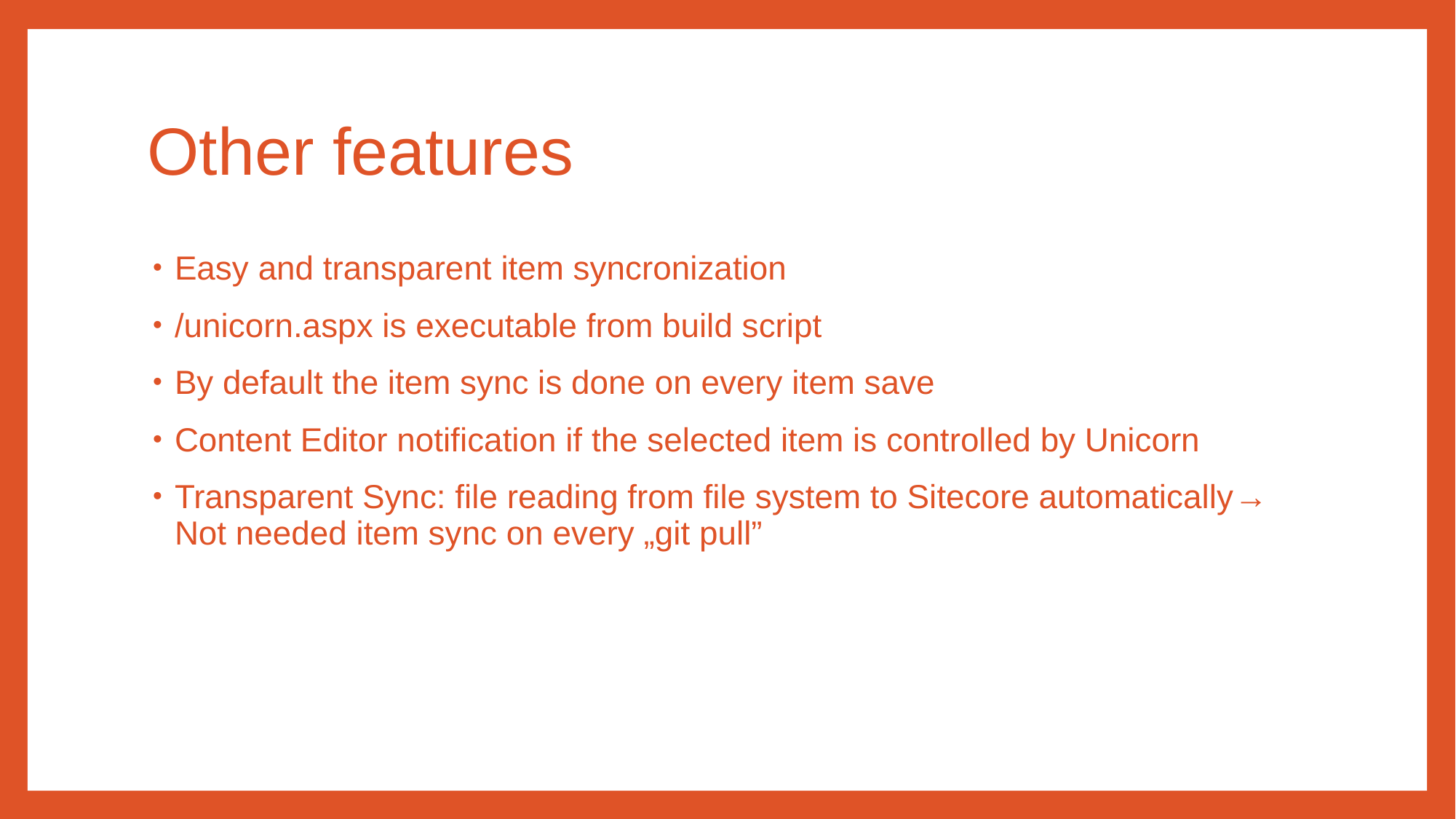

# Other features
Easy and transparent item syncronization
/unicorn.aspx is executable from build script
By default the item sync is done on every item save
Content Editor notification if the selected item is controlled by Unicorn
Transparent Sync: file reading from file system to Sitecore automatically→ Not needed item sync on every „git pull”